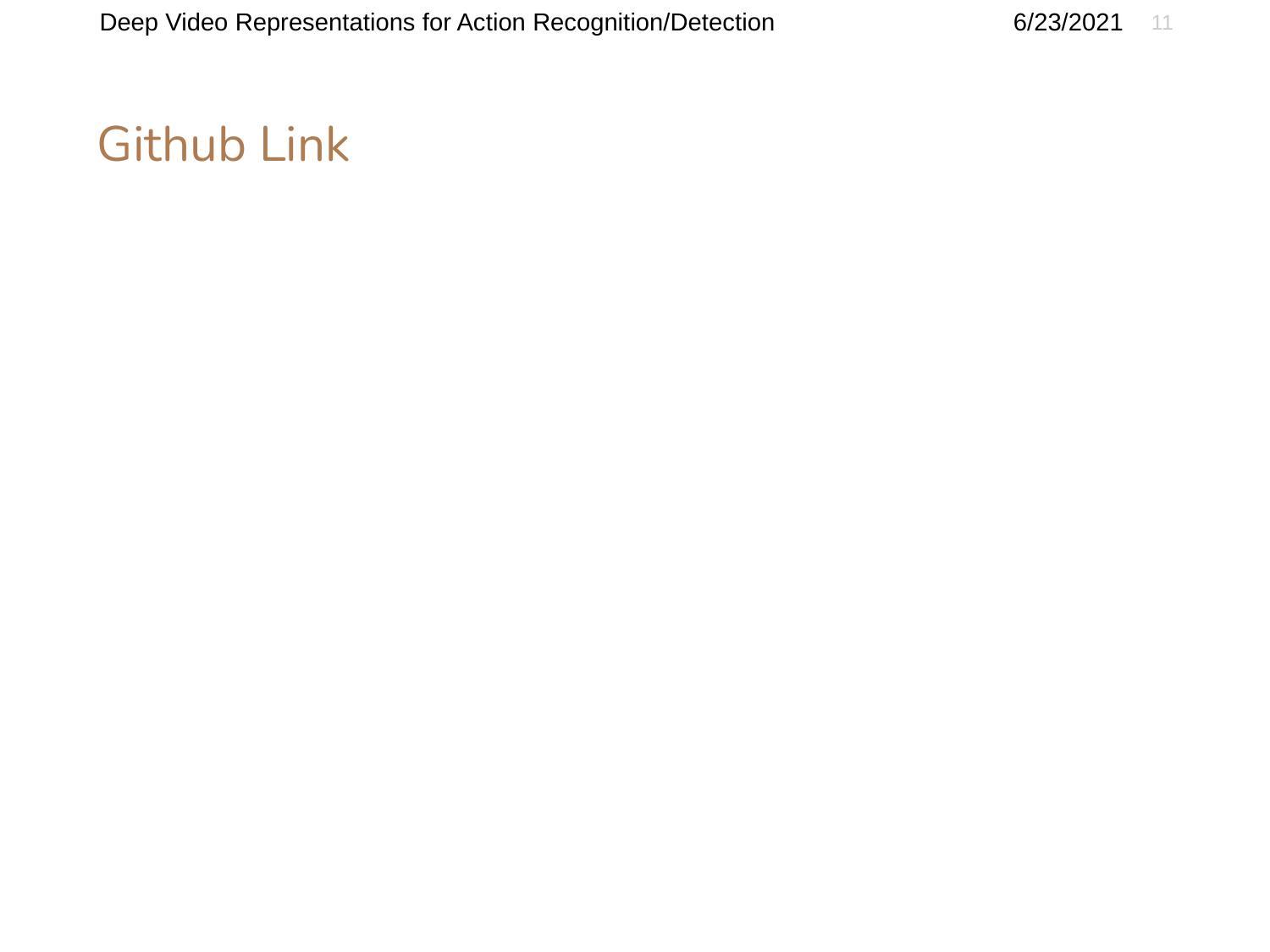

Deep Video Representations for Action Recognition/Detection
6/23/2021
11
# Github Link